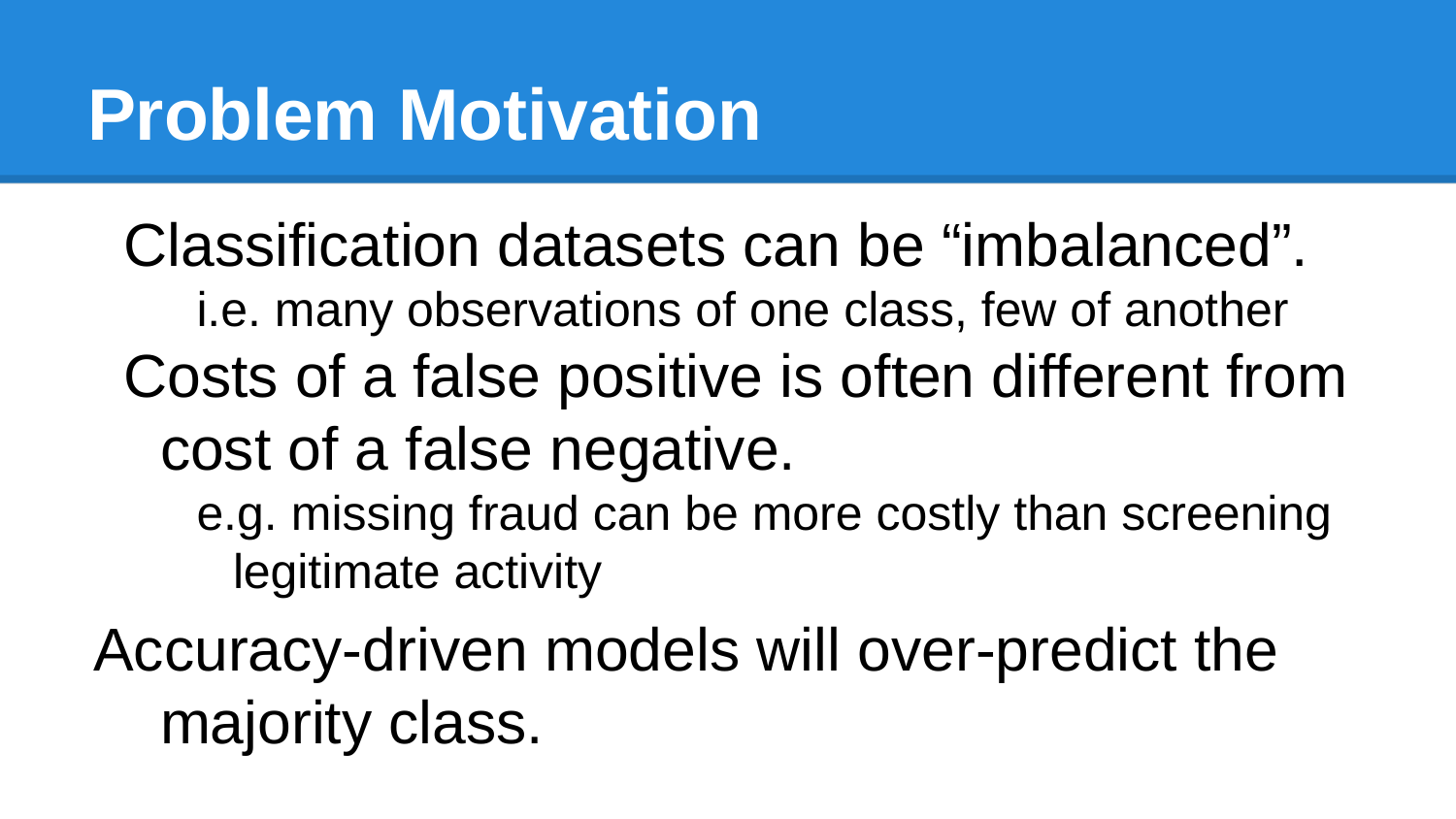

# Problem Motivation
Classification datasets can be “imbalanced”.
i.e. many observations of one class, few of another
Costs of a false positive is often different from cost of a false negative.
e.g. missing fraud can be more costly than screening legitimate activity
Accuracy-driven models will over-predict the majority class.